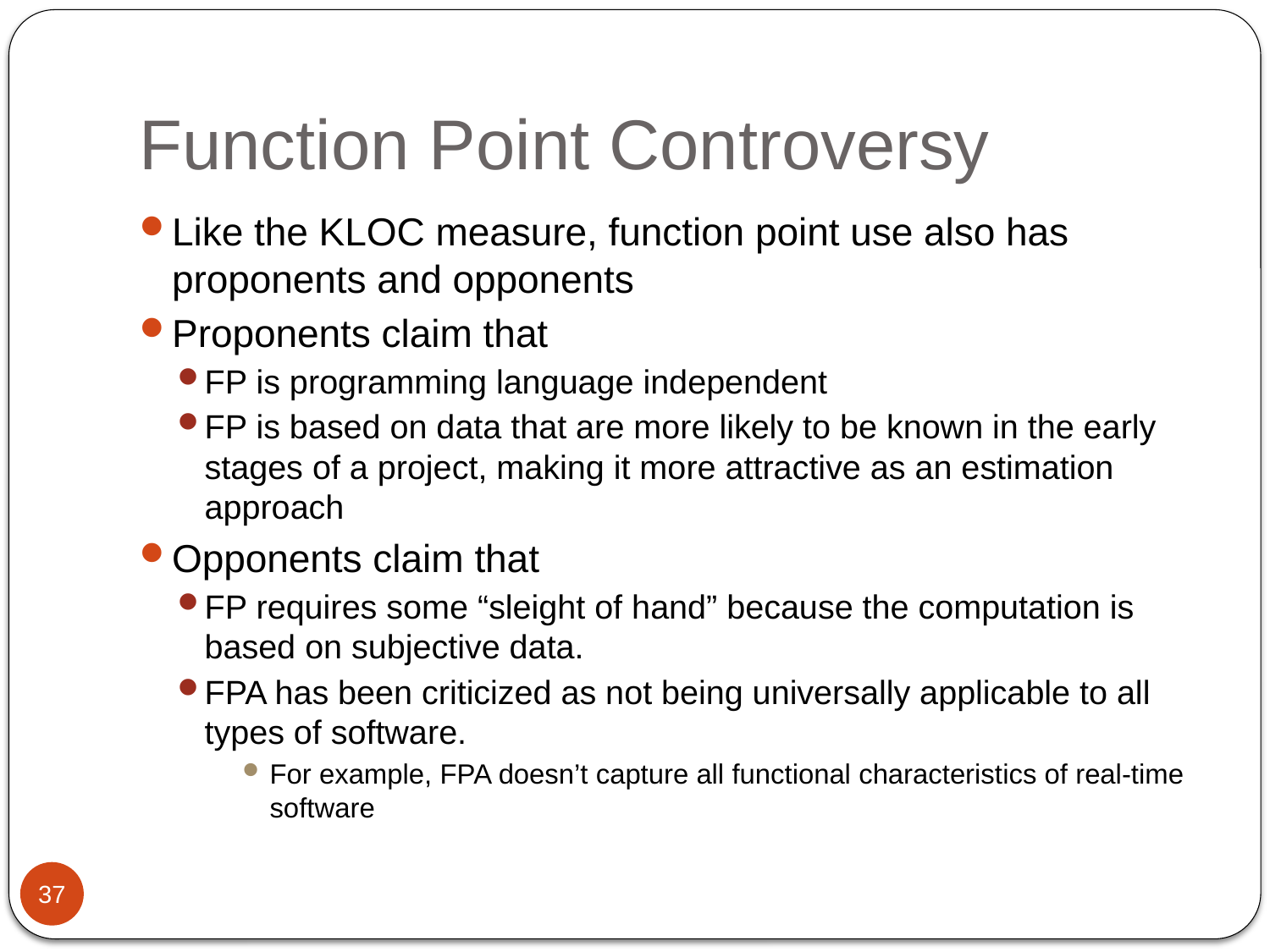

# Function Point Controversy
Like the KLOC measure, function point use also has proponents and opponents
Proponents claim that
FP is programming language independent
FP is based on data that are more likely to be known in the early stages of a project, making it more attractive as an estimation approach
Opponents claim that
FP requires some “sleight of hand” because the computation is based on subjective data.
FPA has been criticized as not being universally applicable to all types of software.
For example, FPA doesn’t capture all functional characteristics of real-time software
37